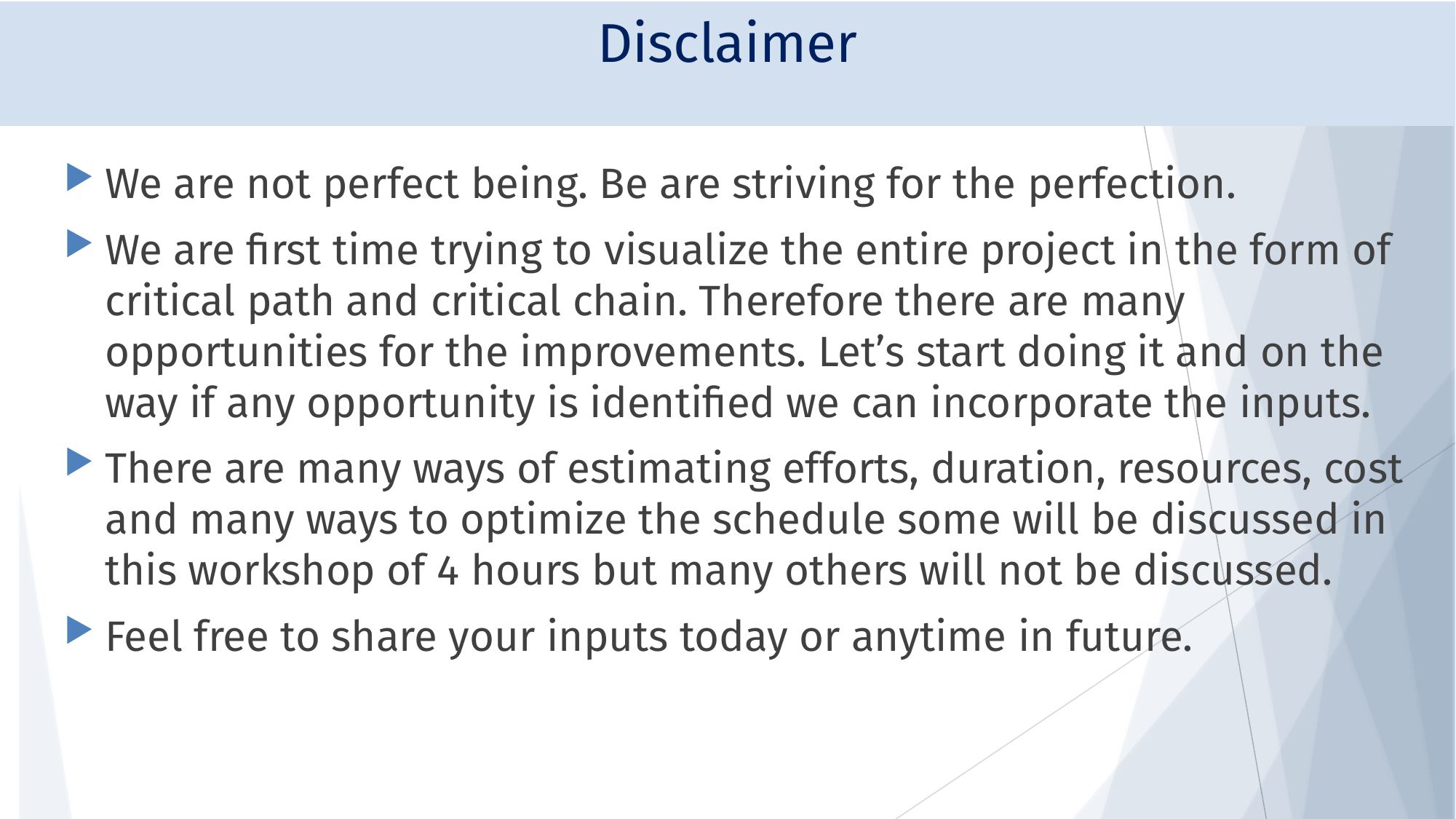

# Disclaimer
We are not perfect being. Be are striving for the perfection.
We are first time trying to visualize the entire project in the form of critical path and critical chain. Therefore there are many opportunities for the improvements. Let’s start doing it and on the way if any opportunity is identified we can incorporate the inputs.
There are many ways of estimating efforts, duration, resources, cost and many ways to optimize the schedule some will be discussed in this workshop of 4 hours but many others will not be discussed.
Feel free to share your inputs today or anytime in future.